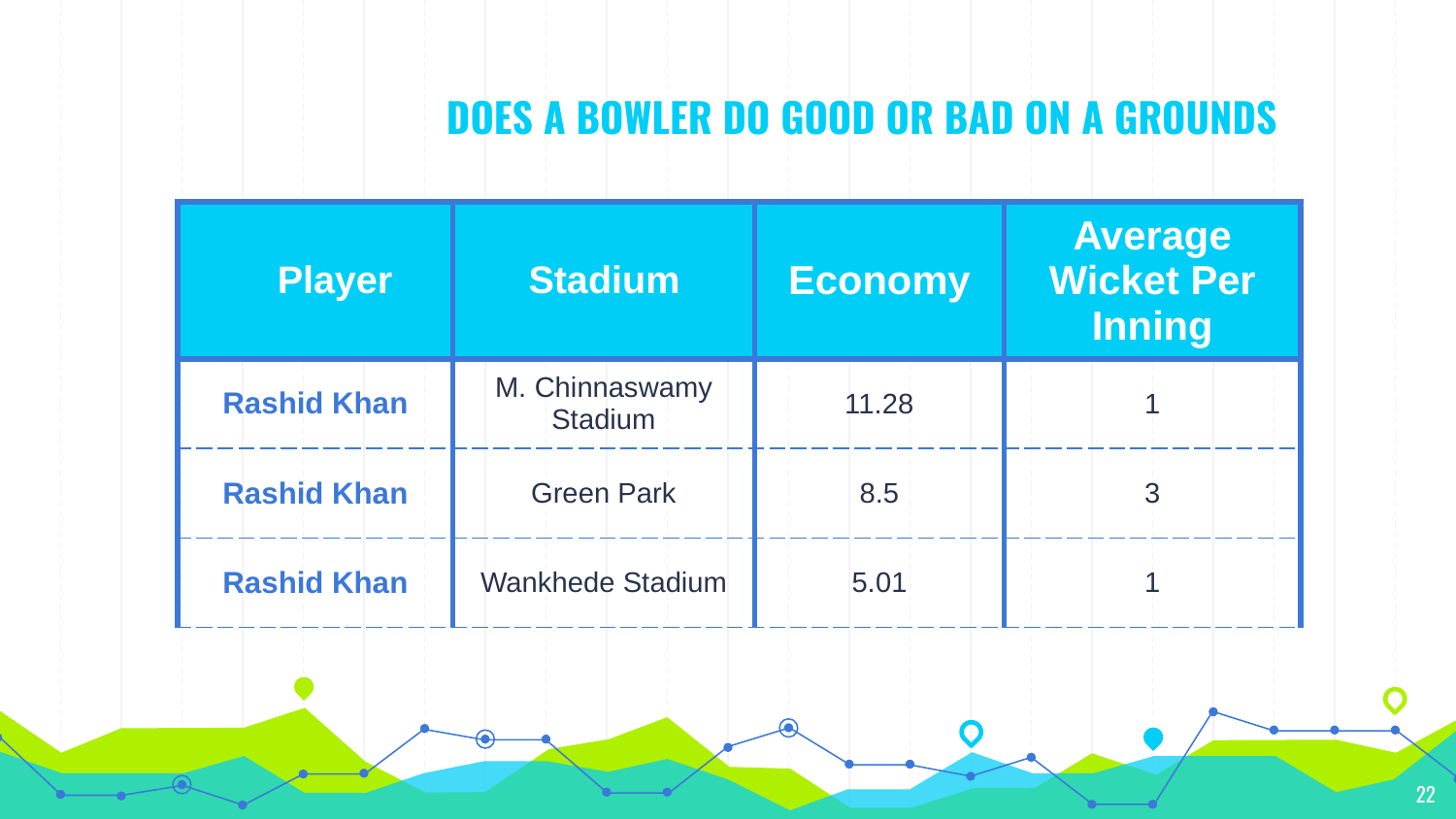

# DOES A BOWLER DO GOOD OR BAD ON A GROUNDS
| Player | Stadium | Economy | Average Wicket Per Inning |
| --- | --- | --- | --- |
| Rashid Khan | M. Chinnaswamy Stadium | 11.28 | 1 |
| Rashid Khan | Green Park | 8.5 | 3 |
| Rashid Khan | Wankhede Stadium | 5.01 | 1 |
22